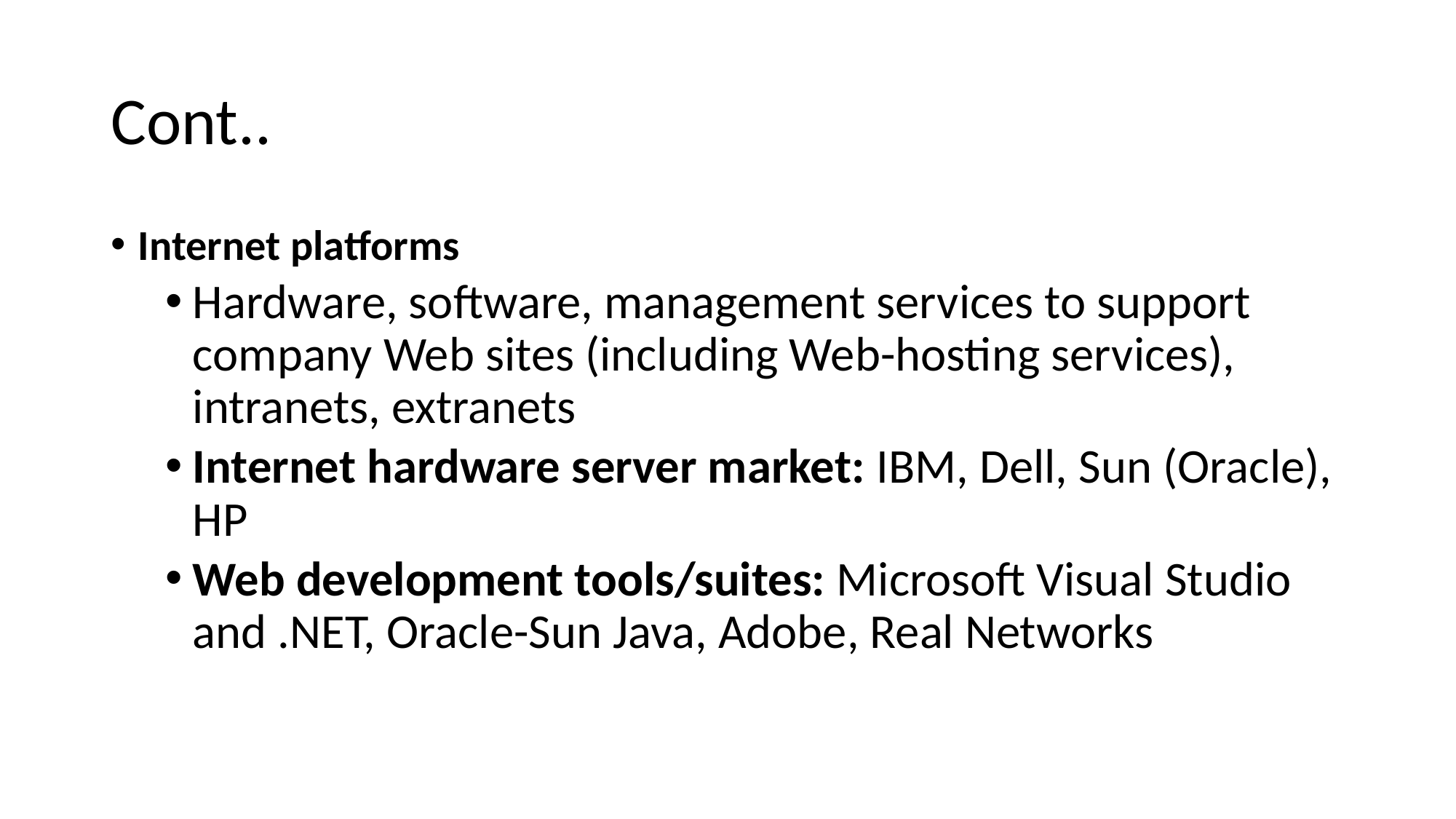

# Cont..
Internet platforms
Hardware, software, management services to support company Web sites (including Web-hosting services), intranets, extranets
Internet hardware server market: IBM, Dell, Sun (Oracle), HP
Web development tools/suites: Microsoft Visual Studio and .NET, Oracle-Sun Java, Adobe, Real Networks